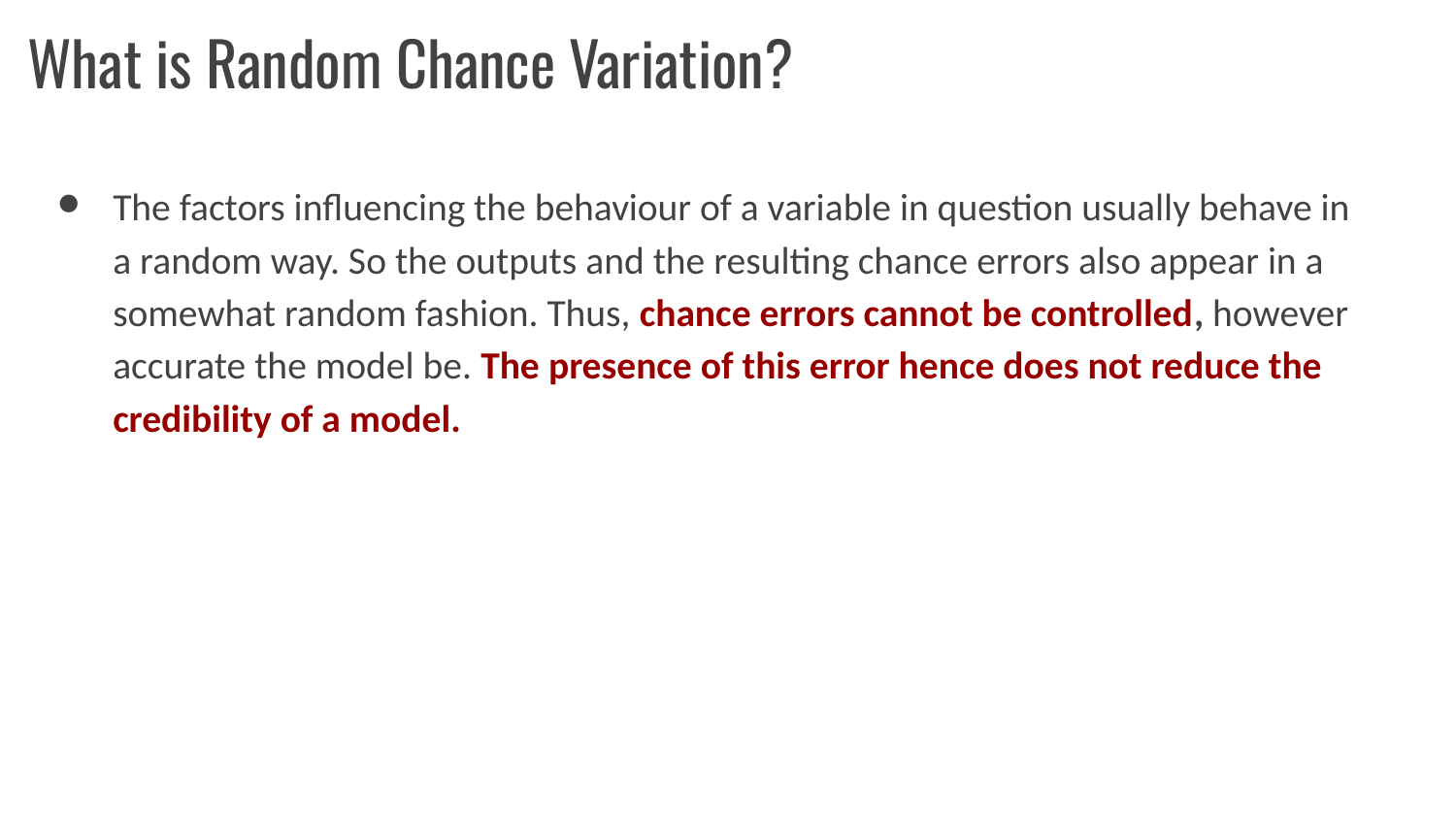

# What is Random Chance Variation?
The factors influencing the behaviour of a variable in question usually behave in a random way. So the outputs and the resulting chance errors also appear in a somewhat random fashion. Thus, chance errors cannot be controlled, however accurate the model be. The presence of this error hence does not reduce the credibility of a model.